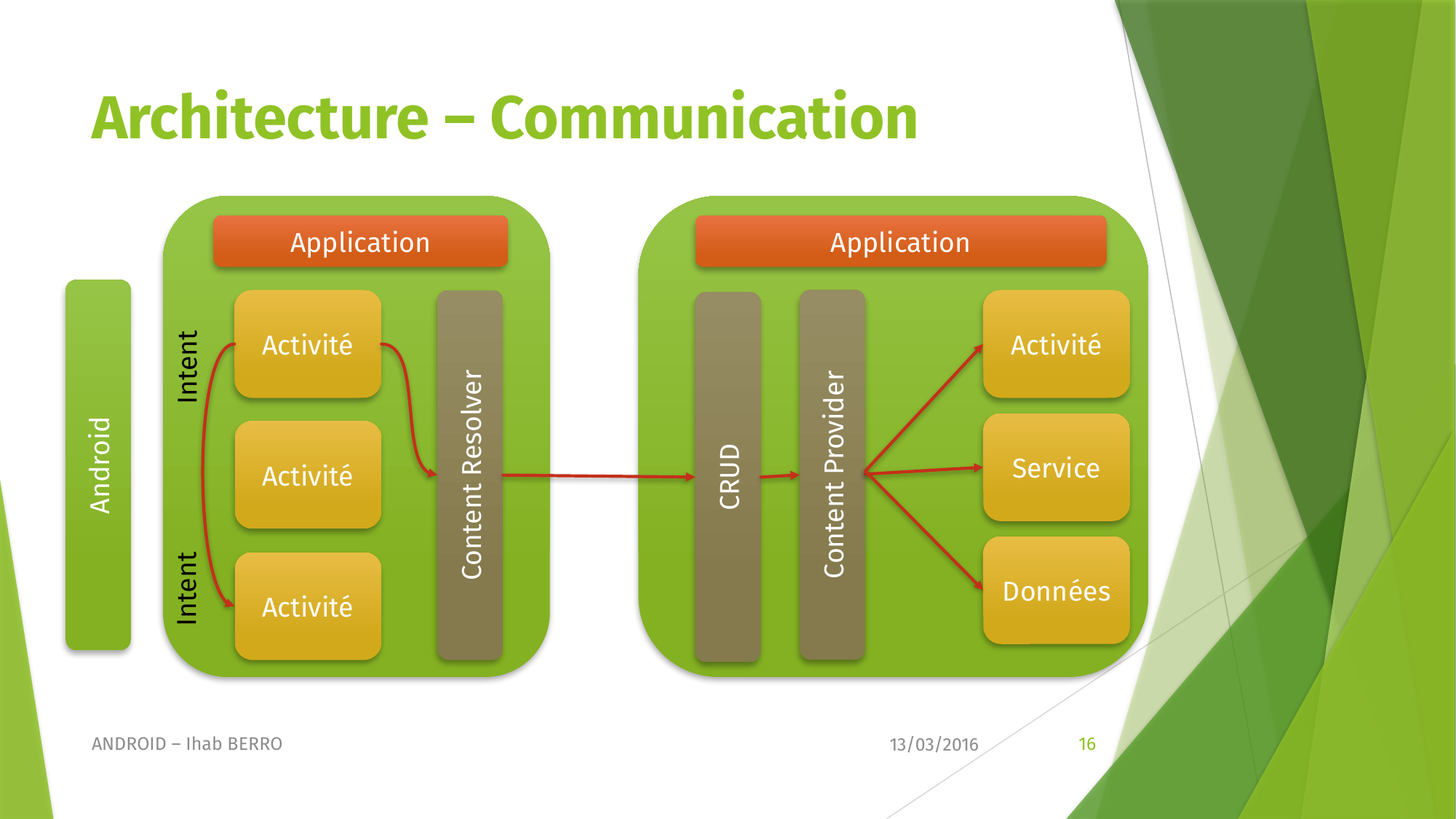

# Architecture – Communication

Application
Application
Android
Content Provider
Activité
Activité
Content Resolver
CRUD
Intent
Service
Activité
Données
Activité
Intent
ANDROID – Ihab BERRO
13/03/2016
16